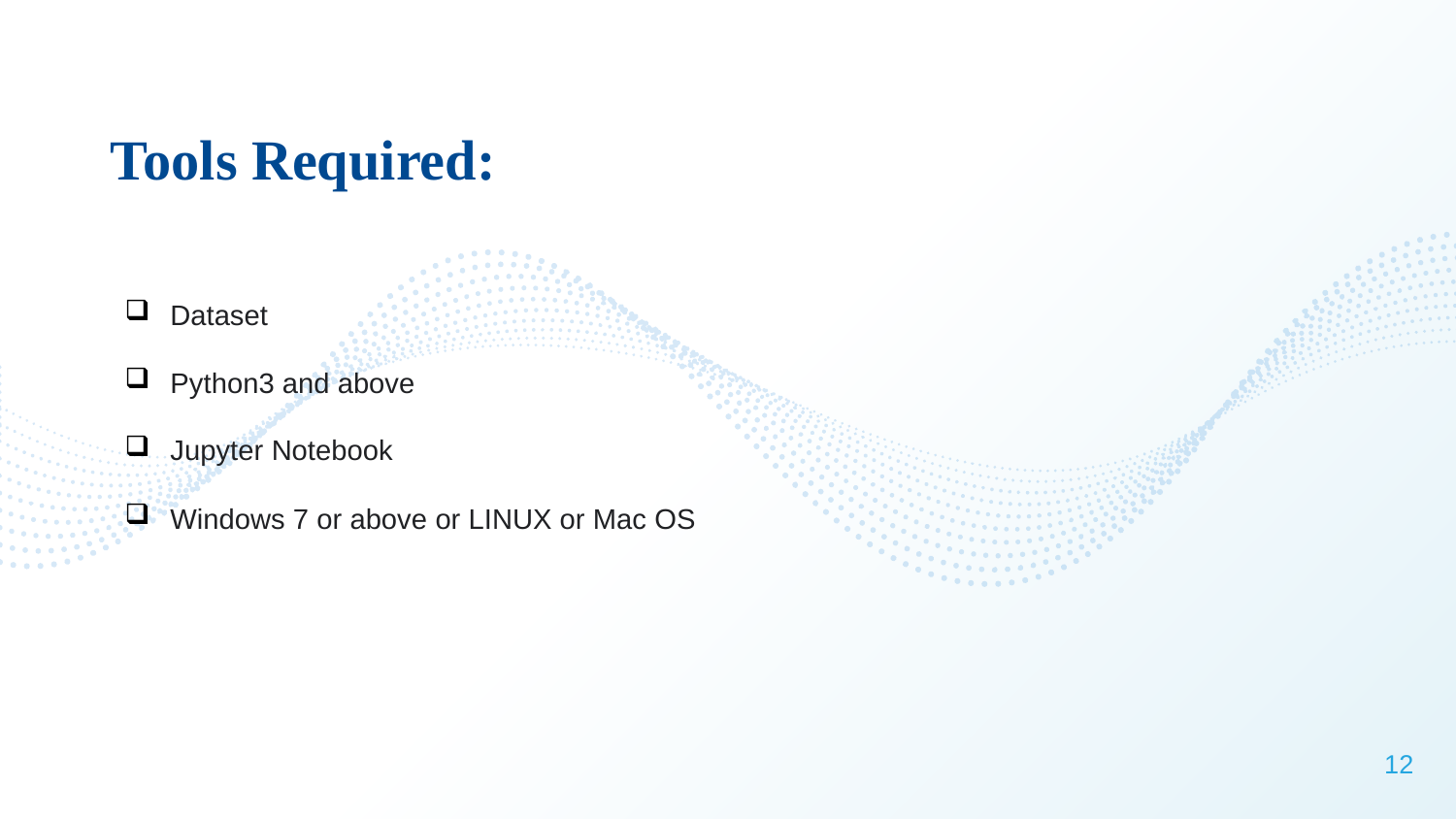

Tools Required:
Dataset
Python3 and above
Jupyter Notebook
Windows 7 or above or LINUX or Mac OS
12